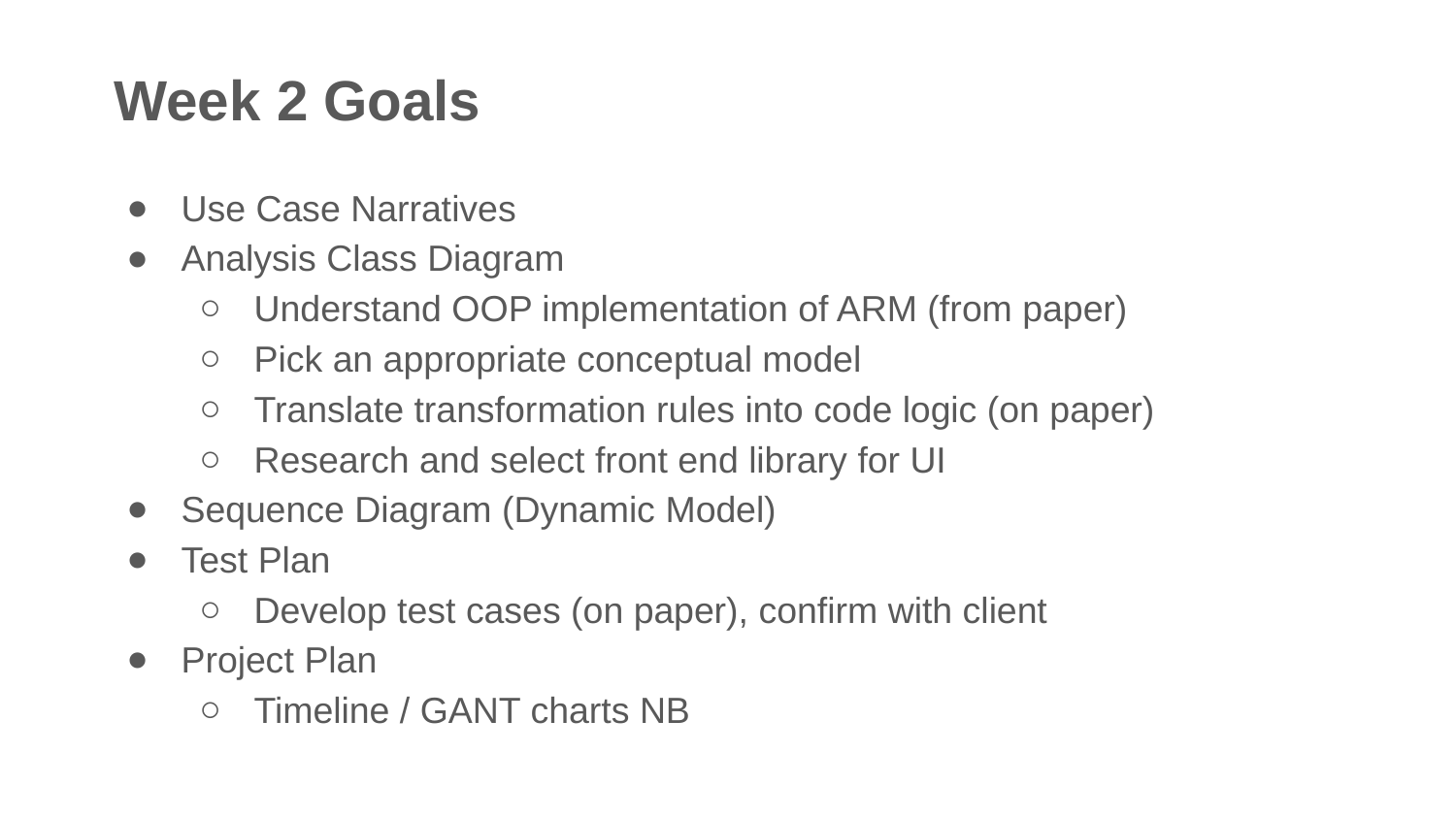

Week 2 Goals
Use Case Narratives
Analysis Class Diagram
Understand OOP implementation of ARM (from paper)
Pick an appropriate conceptual model
Translate transformation rules into code logic (on paper)
Research and select front end library for UI
Sequence Diagram (Dynamic Model)
Test Plan
Develop test cases (on paper), confirm with client
Project Plan
Timeline / GANT charts NB